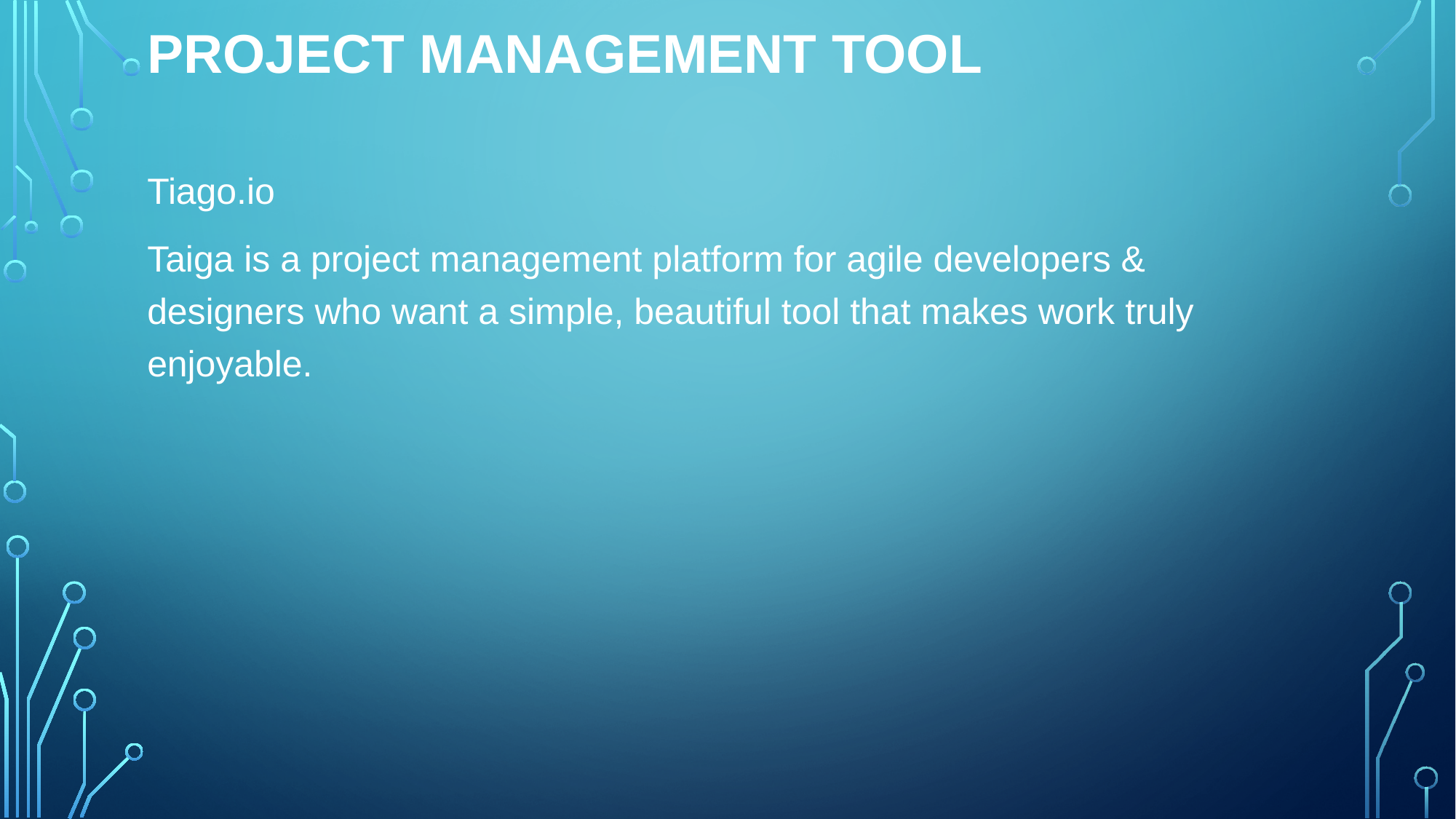

# Project Management tool
Tiago.io
Taiga is a project management platform for agile developers & designers who want a simple, beautiful tool that makes work truly enjoyable.